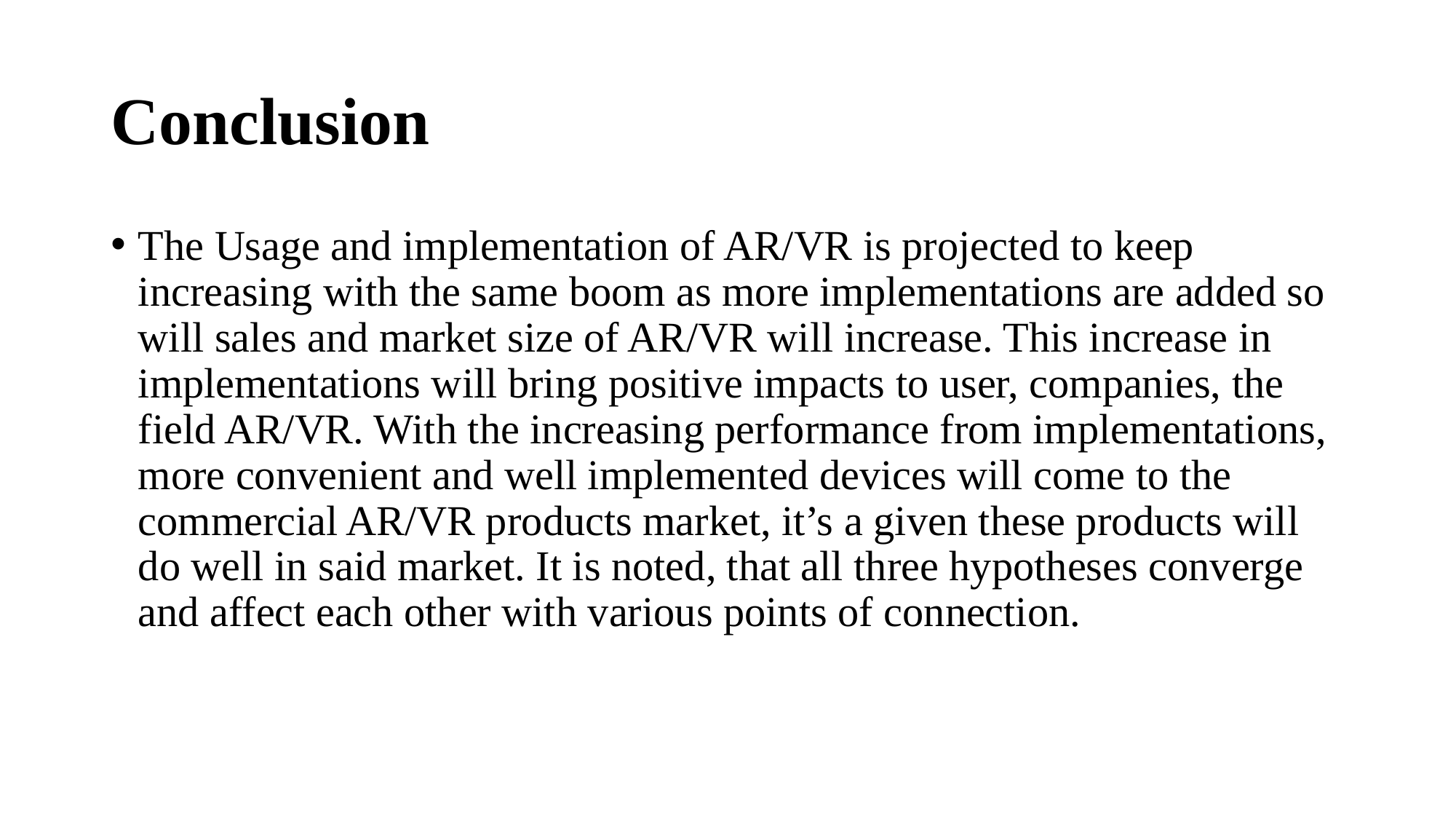

# Conclusion
The Usage and implementation of AR/VR is projected to keep increasing with the same boom as more implementations are added so will sales and market size of AR/VR will increase. This increase in implementations will bring positive impacts to user, companies, the field AR/VR. With the increasing performance from implementations, more convenient and well implemented devices will come to the commercial AR/VR products market, it’s a given these products will do well in said market. It is noted, that all three hypotheses converge and affect each other with various points of connection.